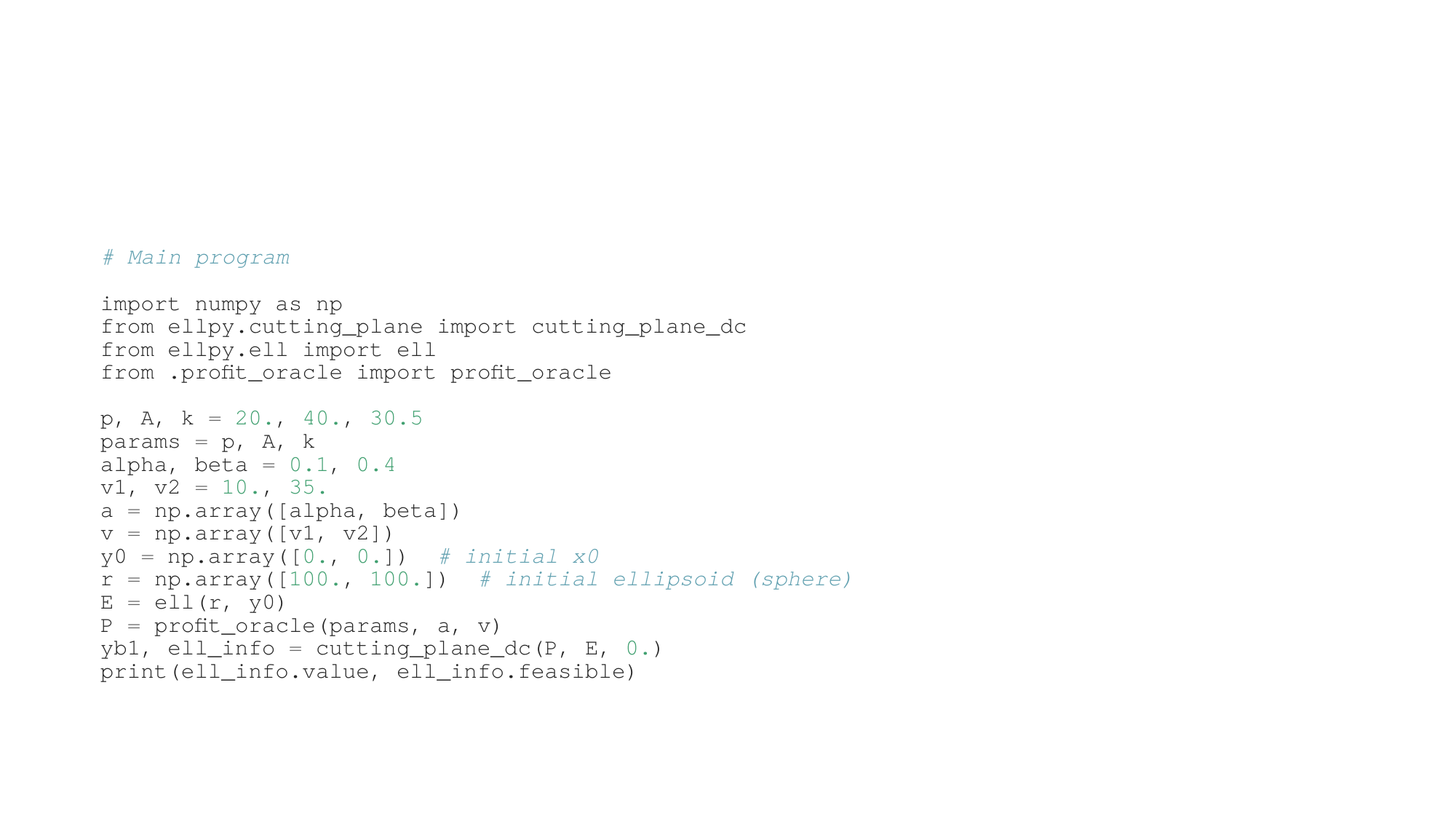

# Main program import numpy as np from ellpy.cutting_plane import cutting_plane_dc from ellpy.ell import ell from .profit_oracle import profit_oracle p, A, k = 20., 40., 30.5 params = p, A, k alpha, beta = 0.1, 0.4 v1, v2 = 10., 35. a = np.array([alpha, beta]) v = np.array([v1, v2]) y0 = np.array([0., 0.])  # initial x0 r = np.array([100., 100.])  # initial ellipsoid (sphere) E = ell(r, y0) P = profit_oracle(params, a, v) yb1, ell_info = cutting_plane_dc(P, E, 0.) print(ell_info.value, ell_info.feasible)